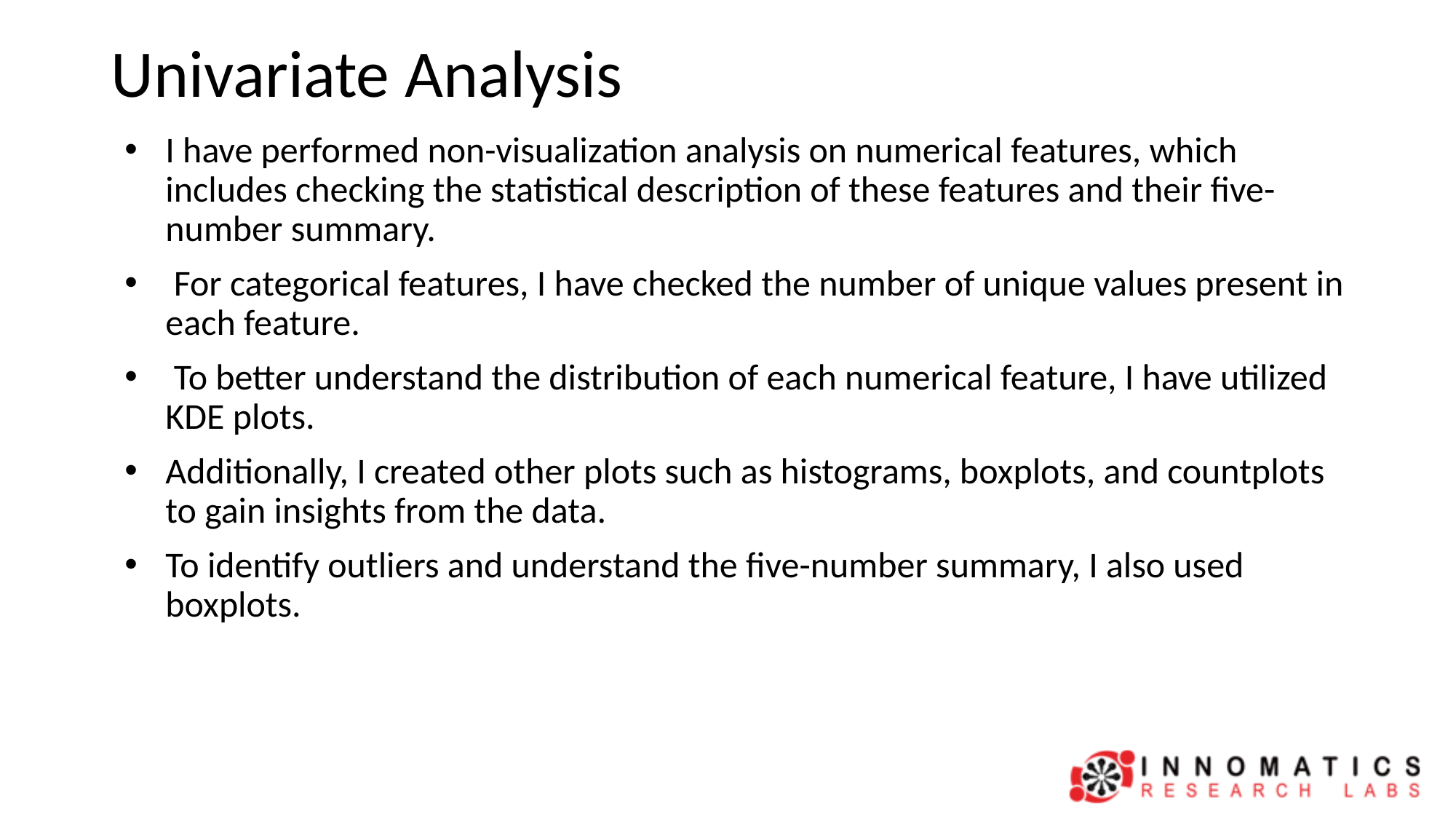

# Univariate Analysis
I have performed non-visualization analysis on numerical features, which includes checking the statistical description of these features and their five-number summary.
 For categorical features, I have checked the number of unique values present in each feature.
 To better understand the distribution of each numerical feature, I have utilized KDE plots.
Additionally, I created other plots such as histograms, boxplots, and countplots to gain insights from the data.
To identify outliers and understand the five-number summary, I also used boxplots.